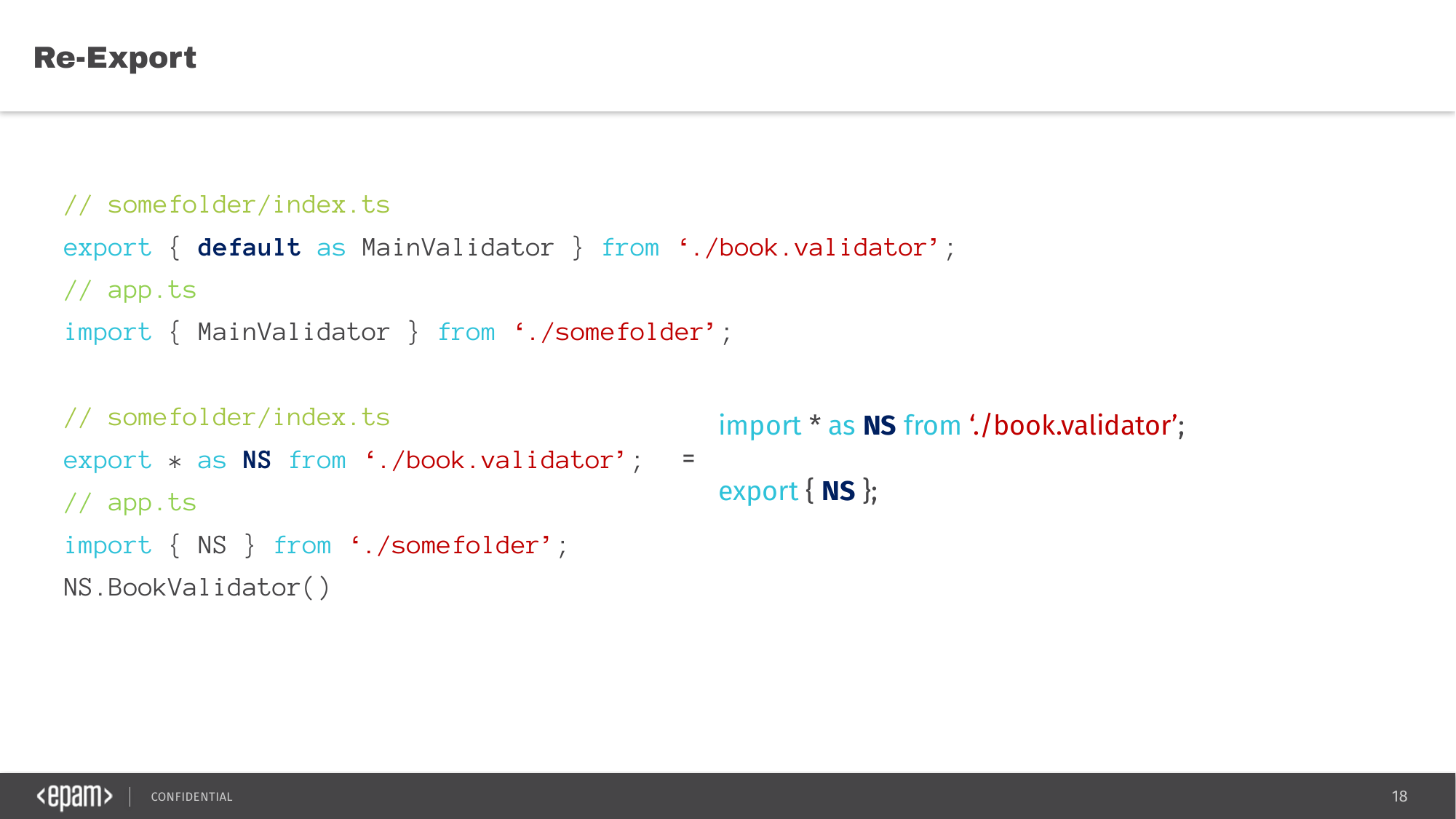

Re-Export
// somefolder/index.ts
export { default as MainValidator } from ‘./book.validator’;
// app.ts
import { MainValidator } from ‘./somefolder’;

// somefolder/index.ts
export * as NS from ‘./book.validator’;
// app.ts
import { NS } from ‘./somefolder’;
NS.BookValidator()
     import * as NS from ‘./book.validator’;
=
     export { NS };